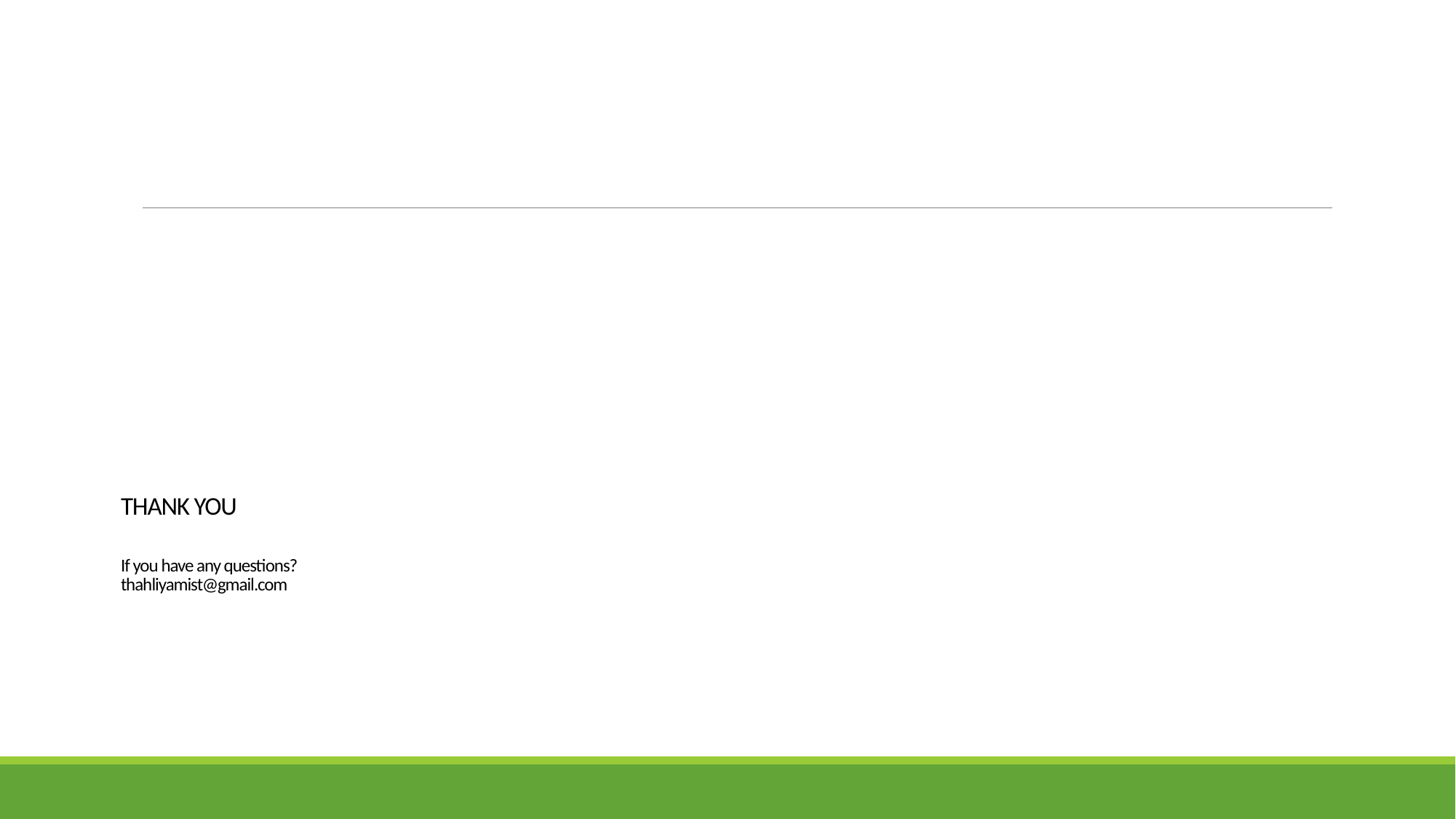

# THANK YOU If you have any questions? thahliyamist@gmail.com